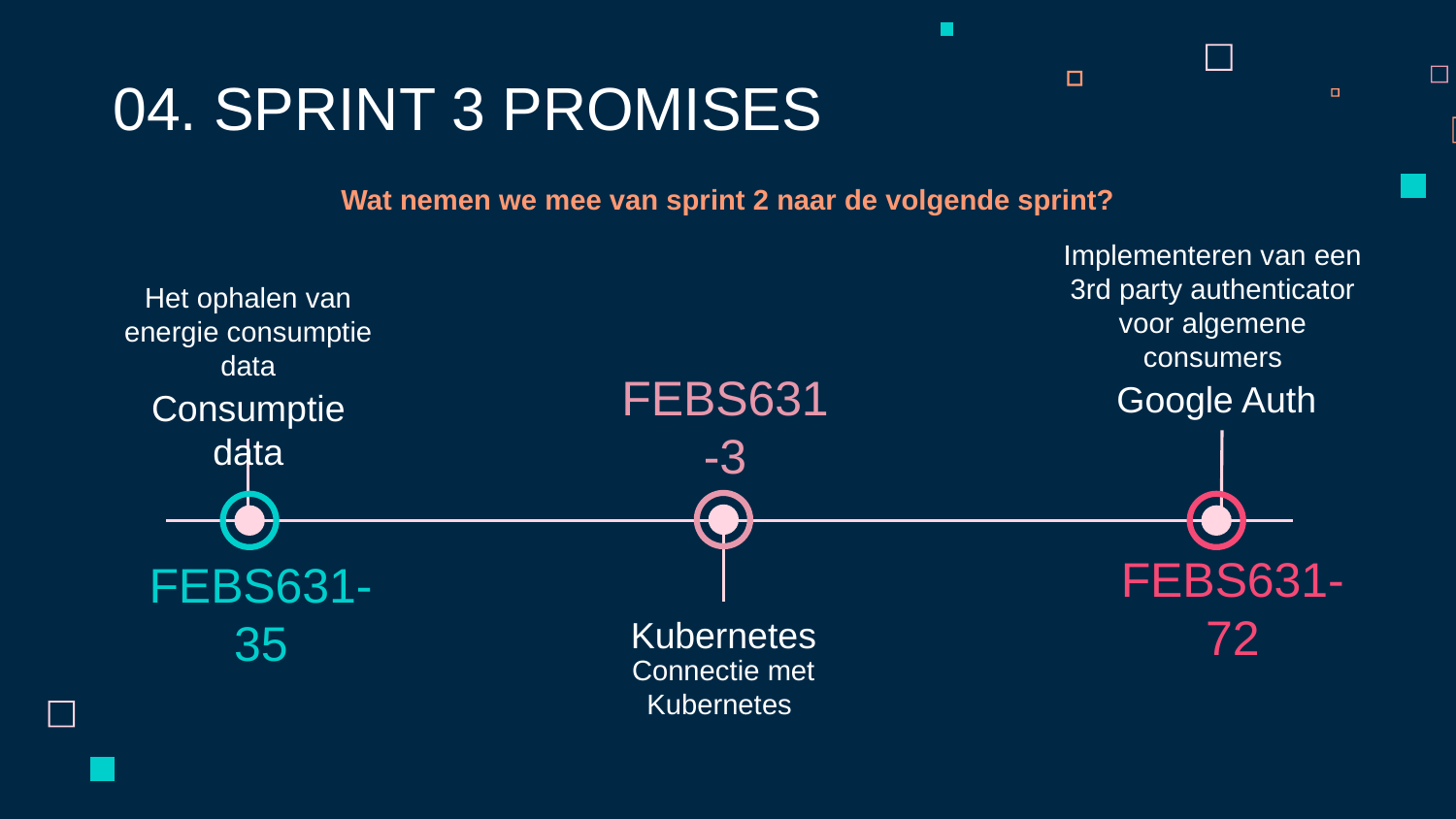

# 04. SPRINT 3 PROMISES
Wat nemen we mee van sprint 2 naar de volgende sprint?
Implementeren van een 3rd party authenticator voor algemene consumers
Het ophalen van energie consumptie data
Google Auth
Consumptie data
FEBS631-3

FEBS631-72
FEBS631-35
Kubernetes
Connectie met Kubernetes